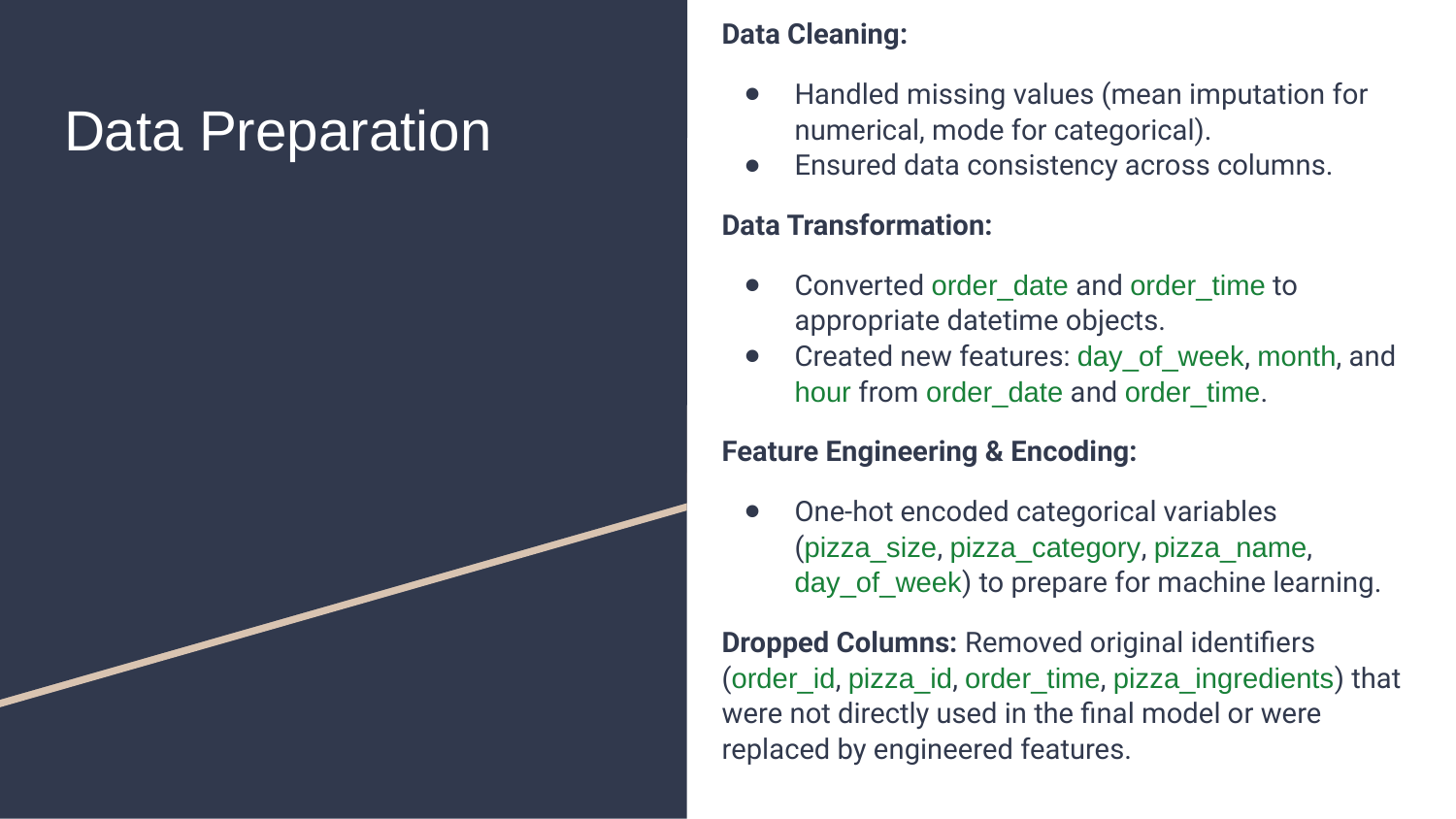

Data Cleaning:
Handled missing values (mean imputation for numerical, mode for categorical).
Ensured data consistency across columns.
Data Transformation:
Converted order_date and order_time to appropriate datetime objects.
Created new features: day_of_week, month, and hour from order_date and order_time.
Feature Engineering & Encoding:
One-hot encoded categorical variables (pizza_size, pizza_category, pizza_name, day_of_week) to prepare for machine learning.
Dropped Columns: Removed original identifiers (order_id, pizza_id, order_time, pizza_ingredients) that were not directly used in the final model or were replaced by engineered features.

# Data Preparation